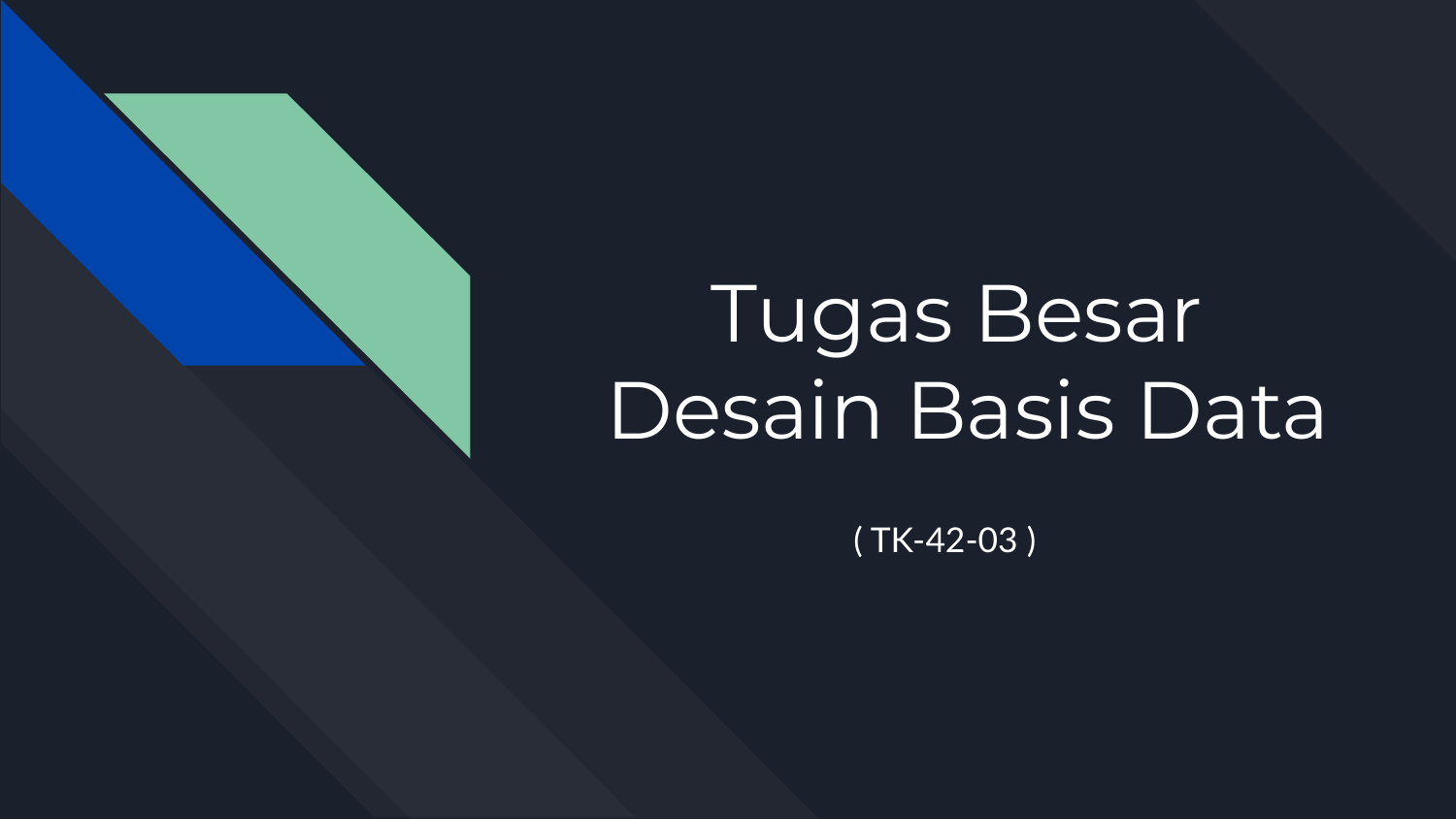

# Tugas Besar
Desain Basis Data
( TK-42-03 )